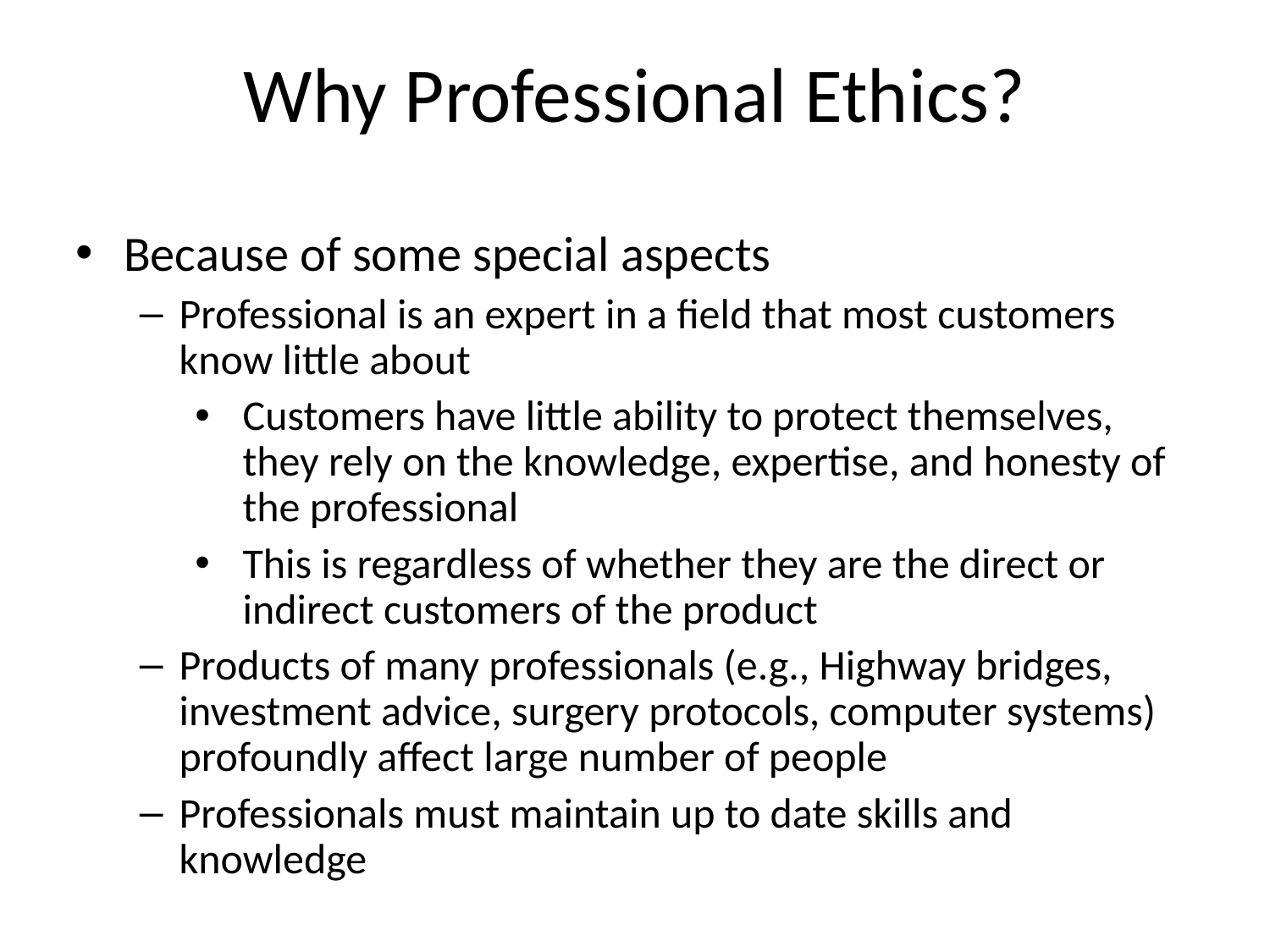

# Why Professional Ethics?
Because of some special aspects
Professional is an expert in a field that most customers know little about
Customers have little ability to protect themselves, they rely on the knowledge, expertise, and honesty of the professional
This is regardless of whether they are the direct or indirect customers of the product
Products of many professionals (e.g., Highway bridges, investment advice, surgery protocols, computer systems) profoundly affect large number of people
Professionals must maintain up to date skills and knowledge